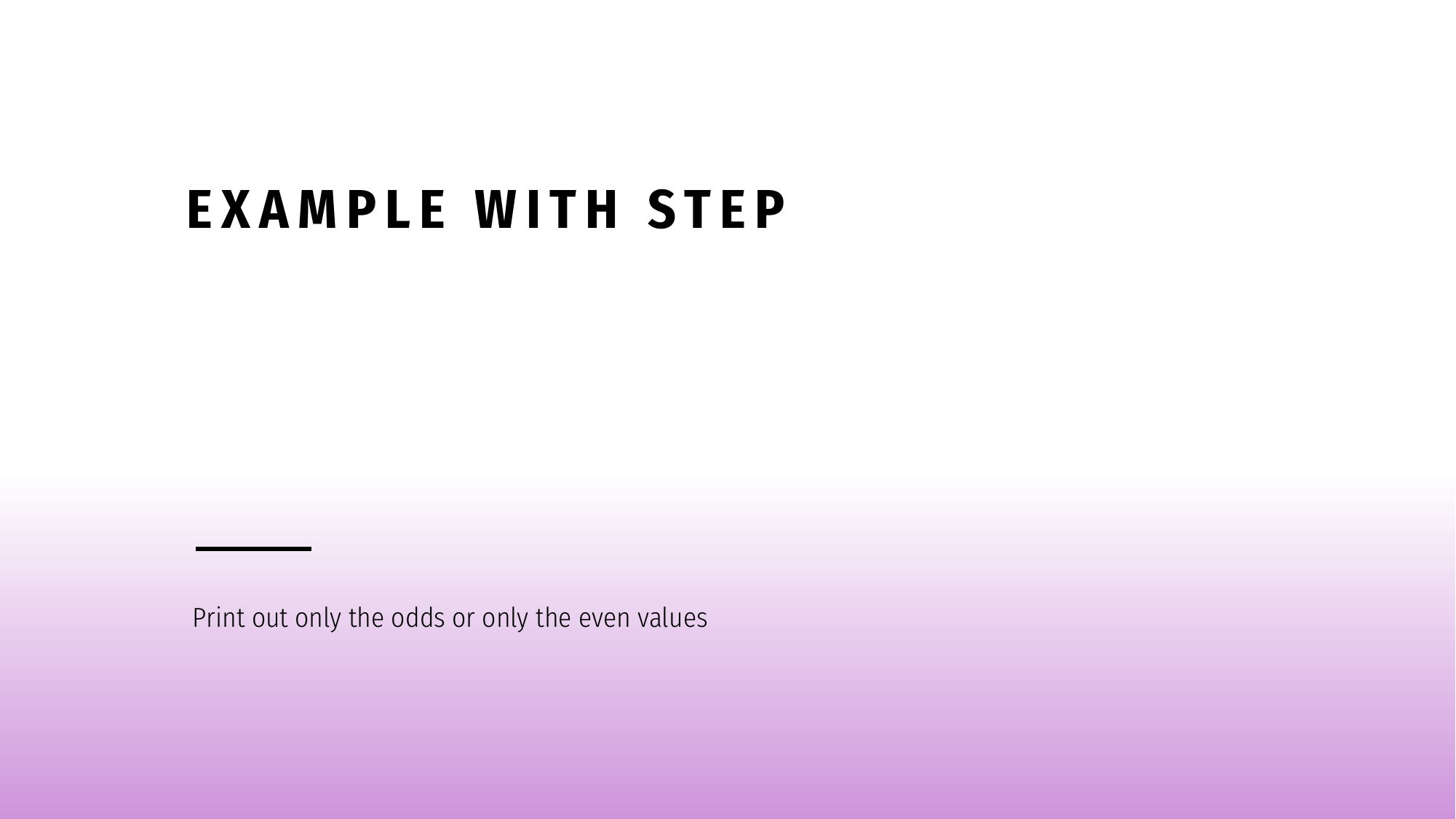

# Example with Step
Print out only the odds or only the even values